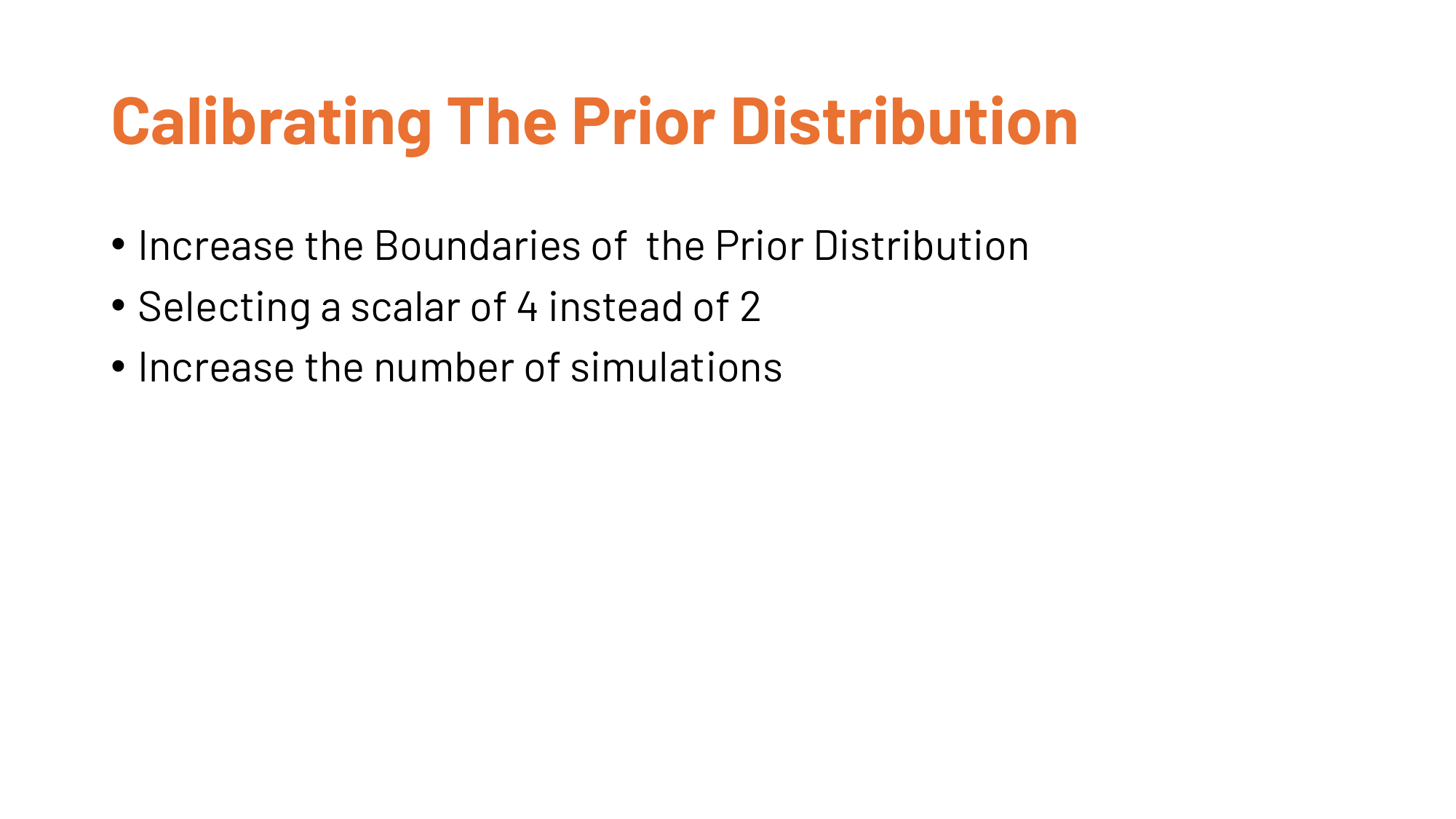

# Calibrating The Prior Distribution
Increase the Boundaries of  the Prior Distribution
Selecting a scalar of 4 instead of 2
Increase the number of simulations